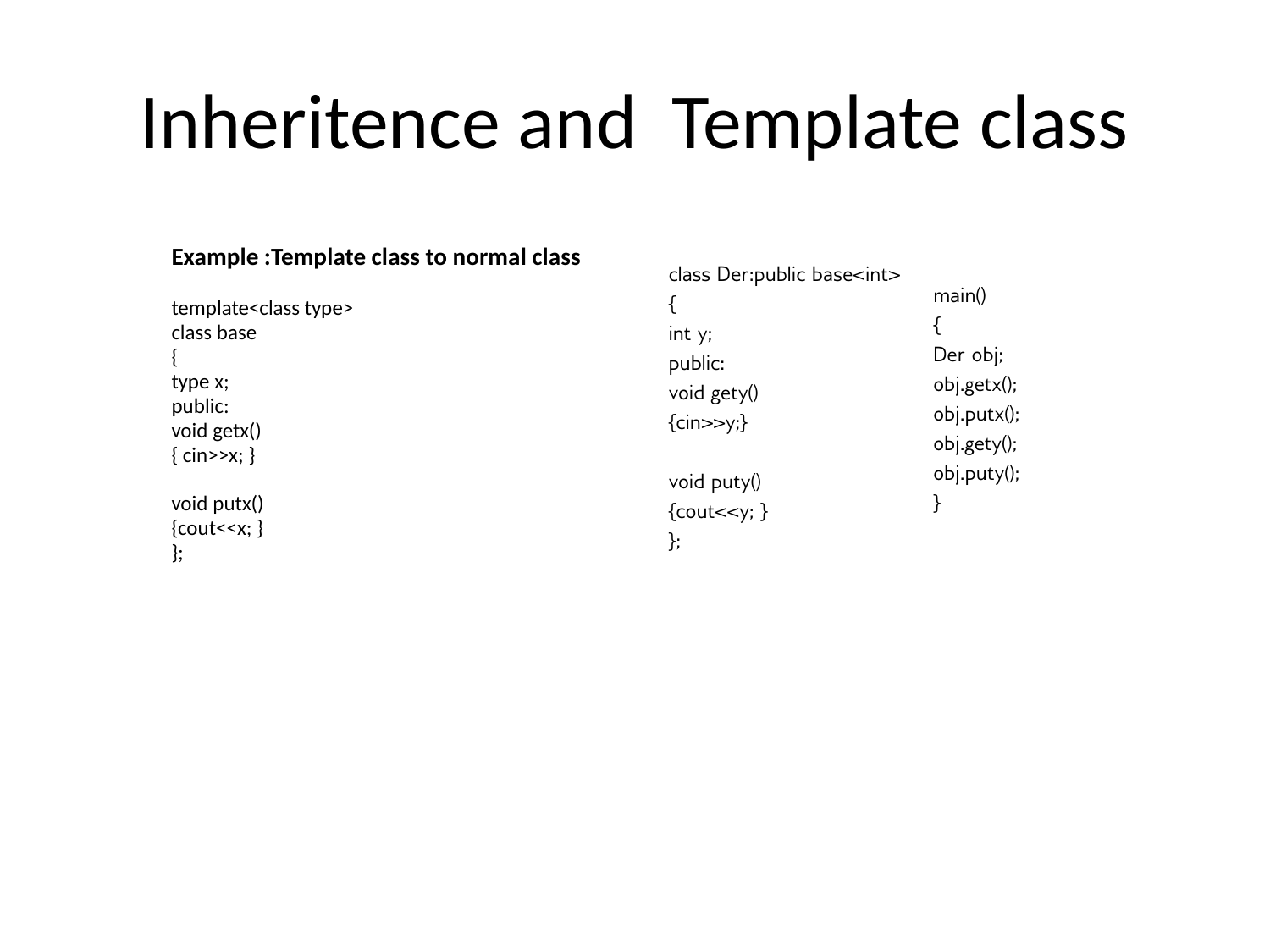

# Inheritence and  Template class
Example :Template class to normal class

template<class type>
class base
{
type x;
public:
void getx()
{ cin>>x; }

void putx()
{cout<<x; }
};
class Der:public base<int>
{
int y;
public:
void gety()
{cin>>y;}

void puty()
{cout<<y; }
};
main()
{
Der obj;
obj.getx();
obj.putx();
obj.gety();
obj.puty();
}